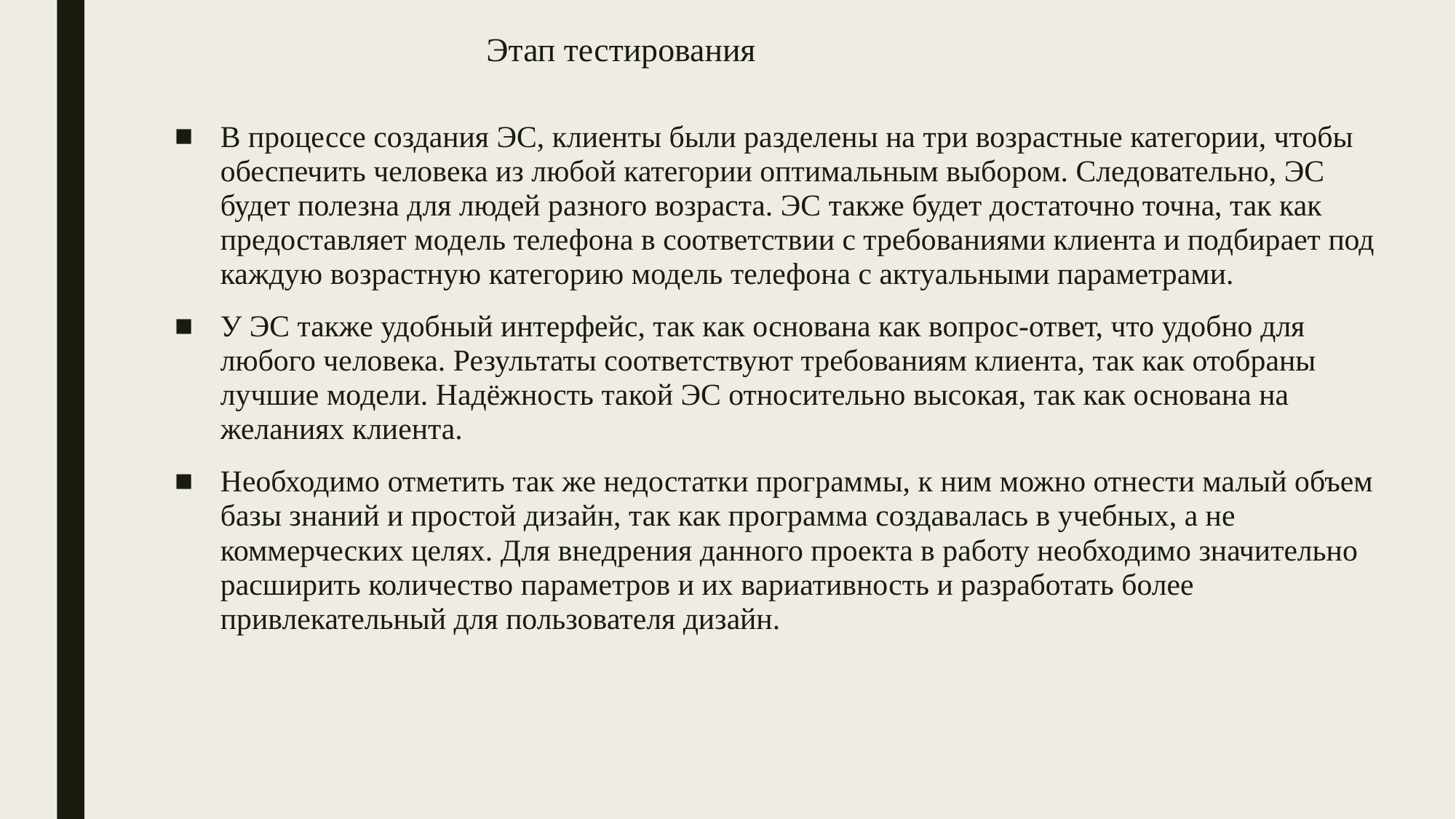

# Этап тестирования
В процессе создания ЭС, клиенты были разделены на три возрастные категории, чтобы обеспечить человека из любой категории оптимальным выбором. Следовательно, ЭС будет полезна для людей разного возраста. ЭС также будет достаточно точна, так как предоставляет модель телефона в соответствии с требованиями клиента и подбирает под каждую возрастную категорию модель телефона с актуальными параметрами.
У ЭС также удобный интерфейс, так как основана как вопрос-ответ, что удобно для любого человека. Результаты соответствуют требованиям клиента, так как отобраны лучшие модели. Надёжность такой ЭС относительно высокая, так как основана на желаниях клиента.
Необходимо отметить так же недостатки программы, к ним можно отнести малый объем базы знаний и простой дизайн, так как программа создавалась в учебных, а не коммерческих целях. Для внедрения данного проекта в работу необходимо значительно расширить количество параметров и их вариативность и разработать более привлекательный для пользователя дизайн.